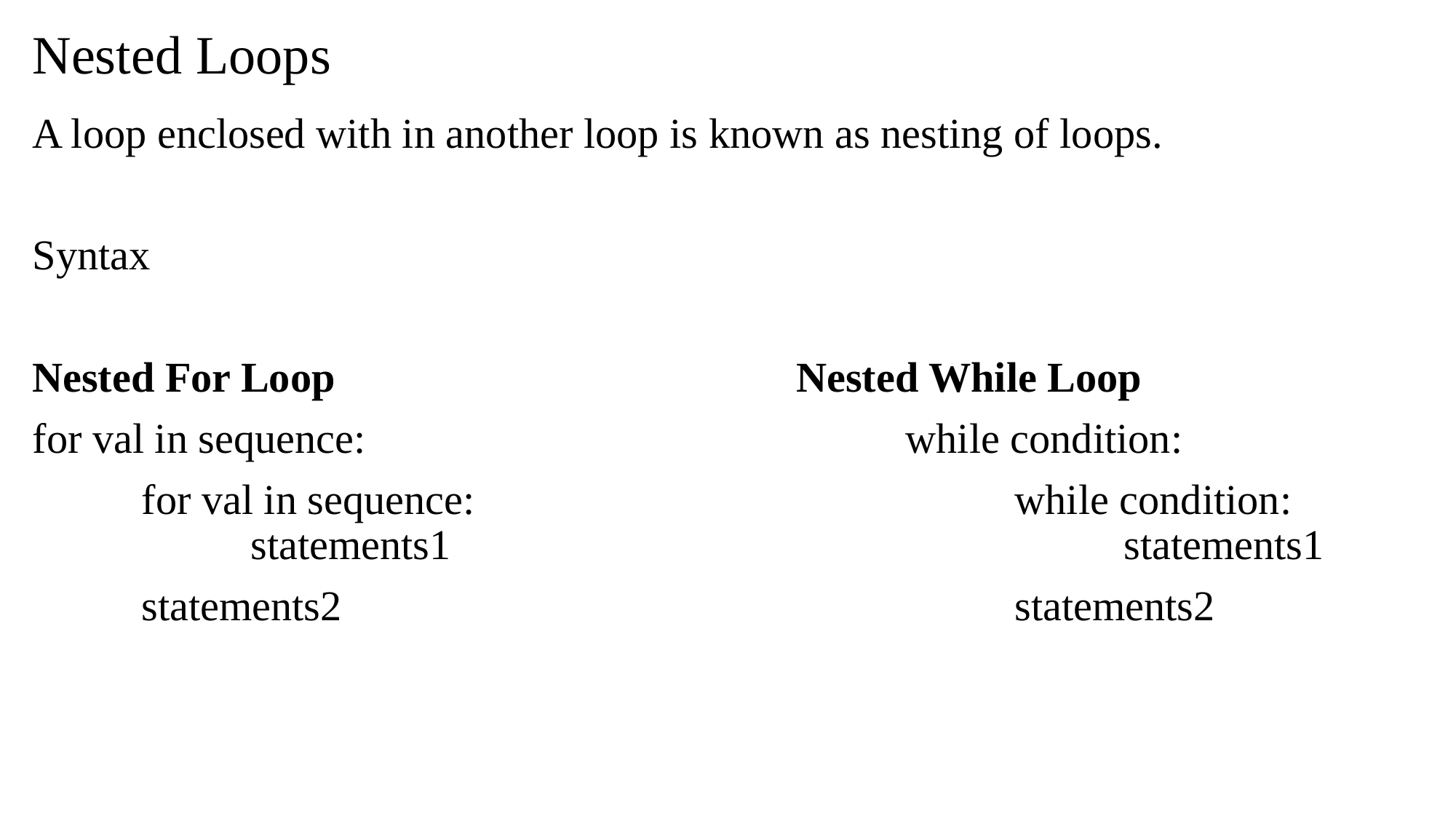

# Nested Loops
A loop enclosed with in another loop is known as nesting of loops.

Syntax

Nested For Loop					Nested While Loop
for val in sequence:					while condition:
	for val in sequence:					while condition:			statements1							statements1
	statements2							statements2